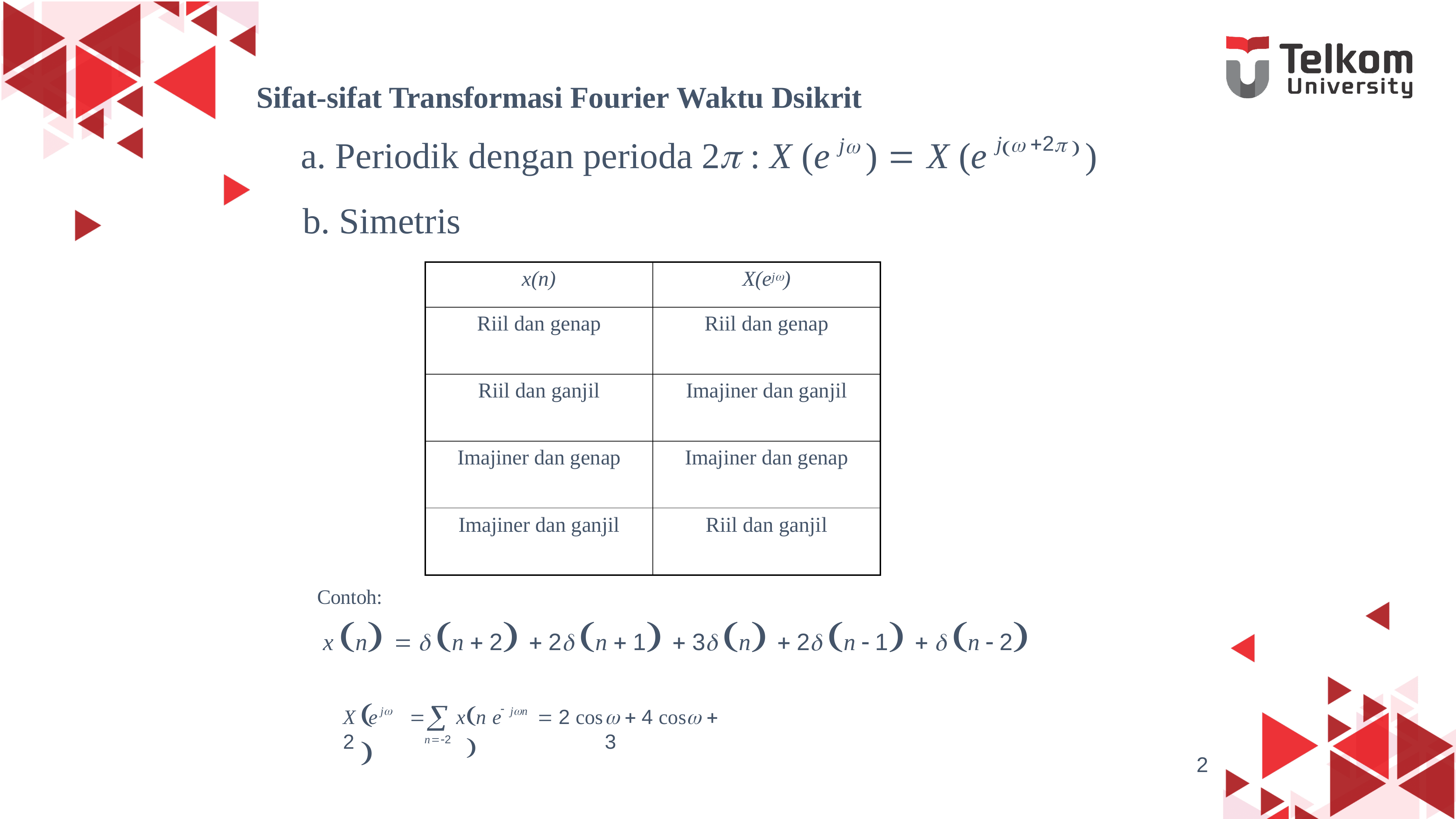

Sifat-sifat Transformasi Fourier Waktu Dsikrit
a. Periodik dengan perioda 2π : X (e jω ) = X (e j(ω +2π ) )
b. Simetris
| x(n) | X(ejω) |
| --- | --- |
| Riil dan genap | Riil dan genap |
| Riil dan ganjil | Imajiner dan ganjil |
| Imajiner dan genap | Imajiner dan genap |
| Imajiner dan ganjil | Riil dan ganjil |
Contoh:
 x (n) = δ (n + 2) + 2δ (n + 1) + 3δ (n) + 2δ (n − 1) + δ (n − 2)
(	)
∑
( )
jω
jωn
ω + 4 cosω + 3
X  e	=	x  n e	= 2 cos 2
n=−2
2